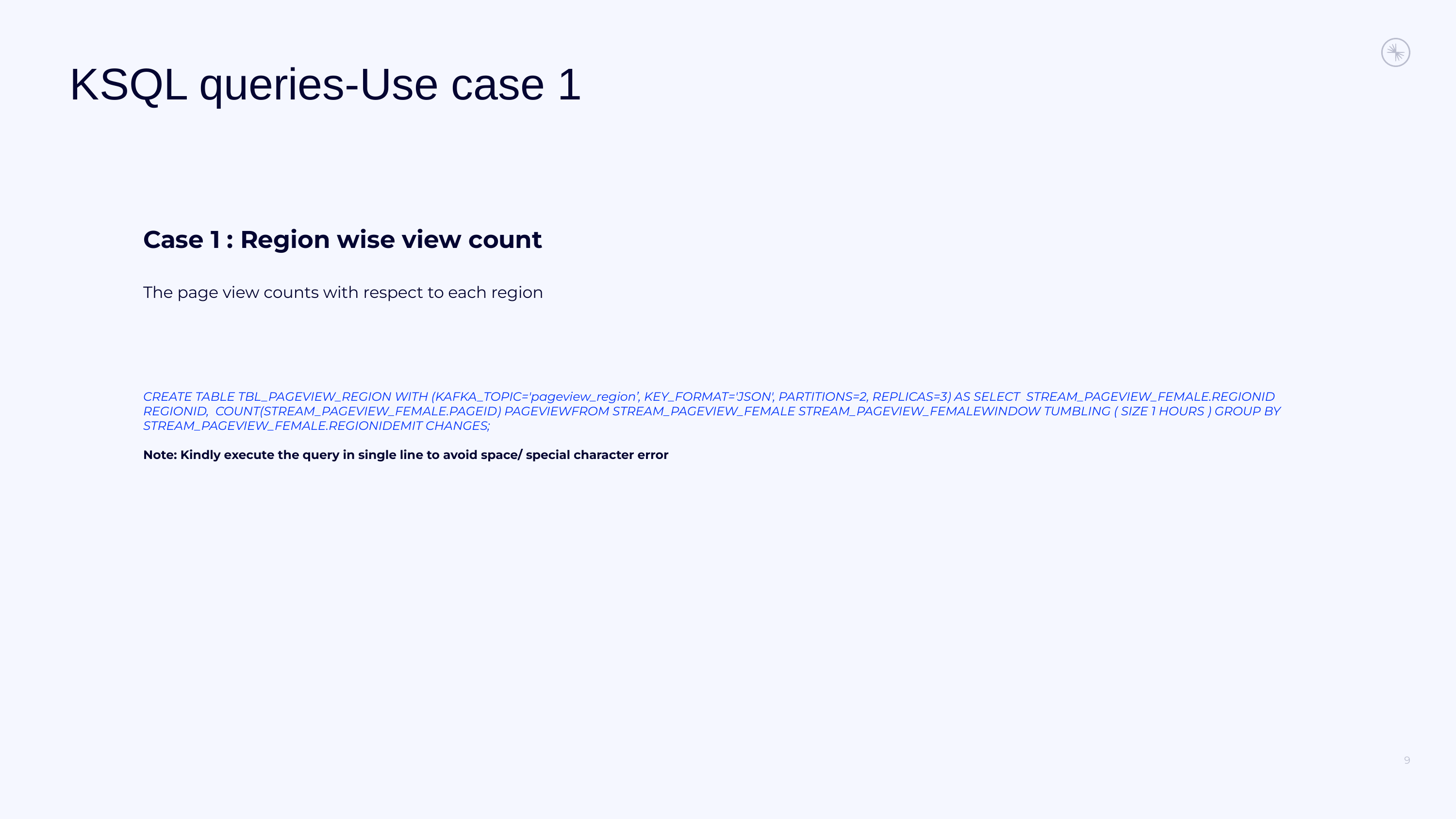

# KSQL queries-Use case 1

Case 1 : Region wise view count

The page view counts with respect to each region

CREATE TABLE TBL_PAGEVIEW_REGION WITH (KAFKA_TOPIC='pageview_region’, KEY_FORMAT='JSON', PARTITIONS=2, REPLICAS=3) AS SELECT  STREAM_PAGEVIEW_FEMALE.REGIONID REGIONID,  COUNT(STREAM_PAGEVIEW_FEMALE.PAGEID) PAGEVIEWFROM STREAM_PAGEVIEW_FEMALE STREAM_PAGEVIEW_FEMALEWINDOW TUMBLING ( SIZE 1 HOURS ) GROUP BY STREAM_PAGEVIEW_FEMALE.REGIONIDEMIT CHANGES;

Note: Kindly execute the query in single line to avoid space/ special character error

9